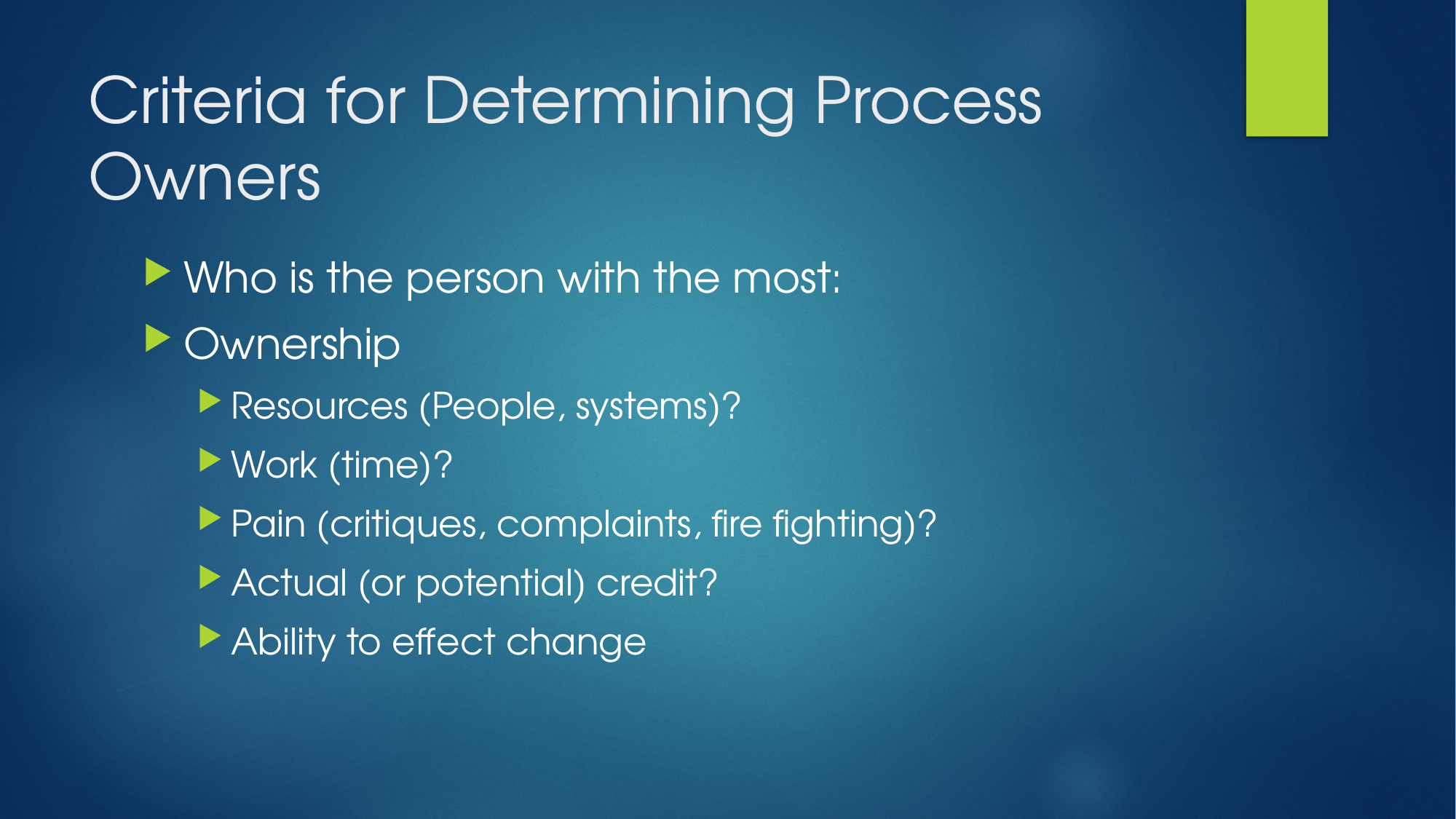

# Criteria for Determining Process Owners
Who is the person with the most:
Ownership
Resources (People, systems)?
Work (time)?
Pain (critiques, complaints, fire fighting)?
Actual (or potential) credit?
Ability to effect change